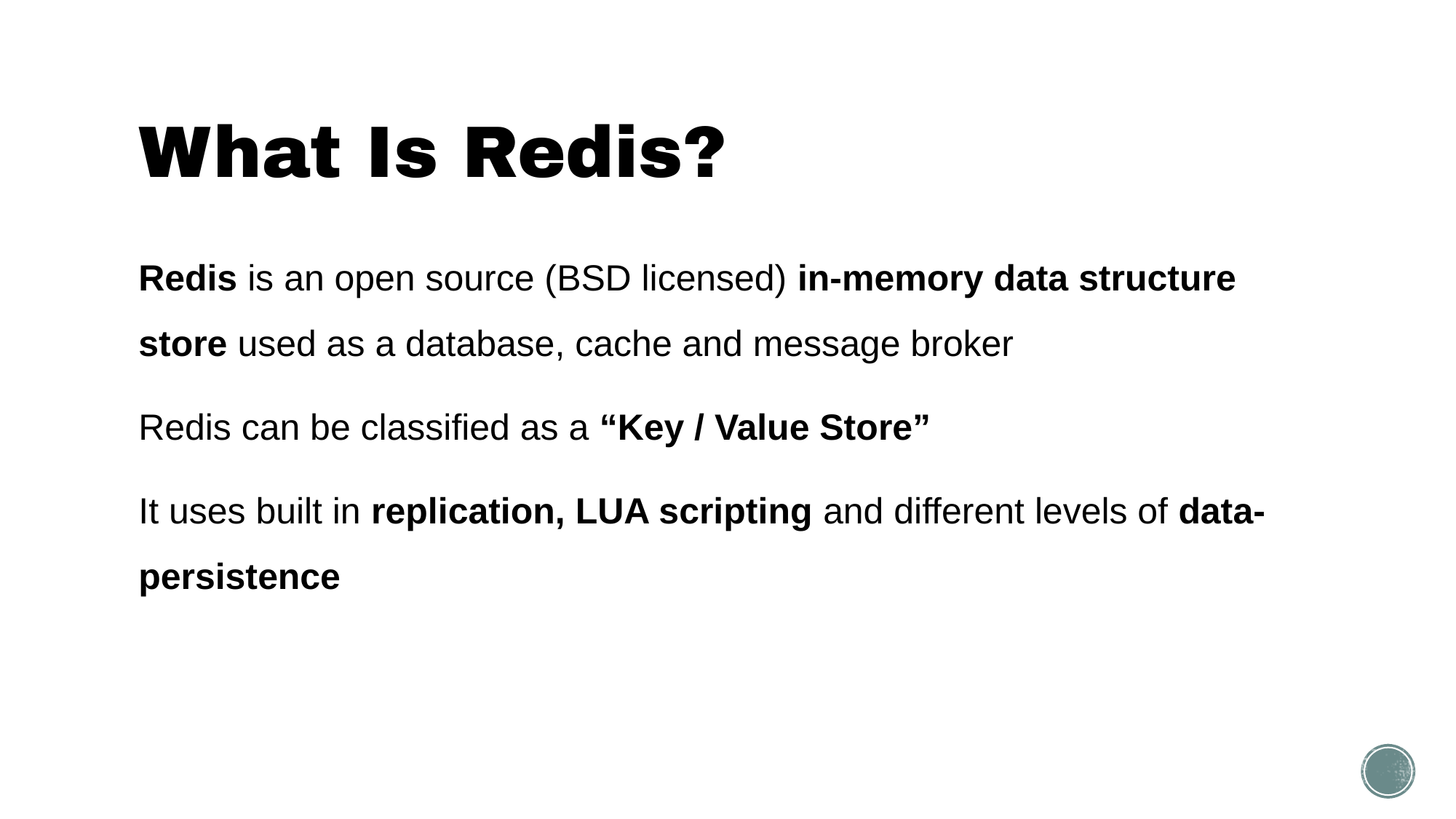

# What Is Redis?
Redis is an open source (BSD licensed) in-memory data structure store used as a database, cache and message broker
Redis can be classified as a “Key / Value Store”
It uses built in replication, LUA scripting and different levels of data-persistence